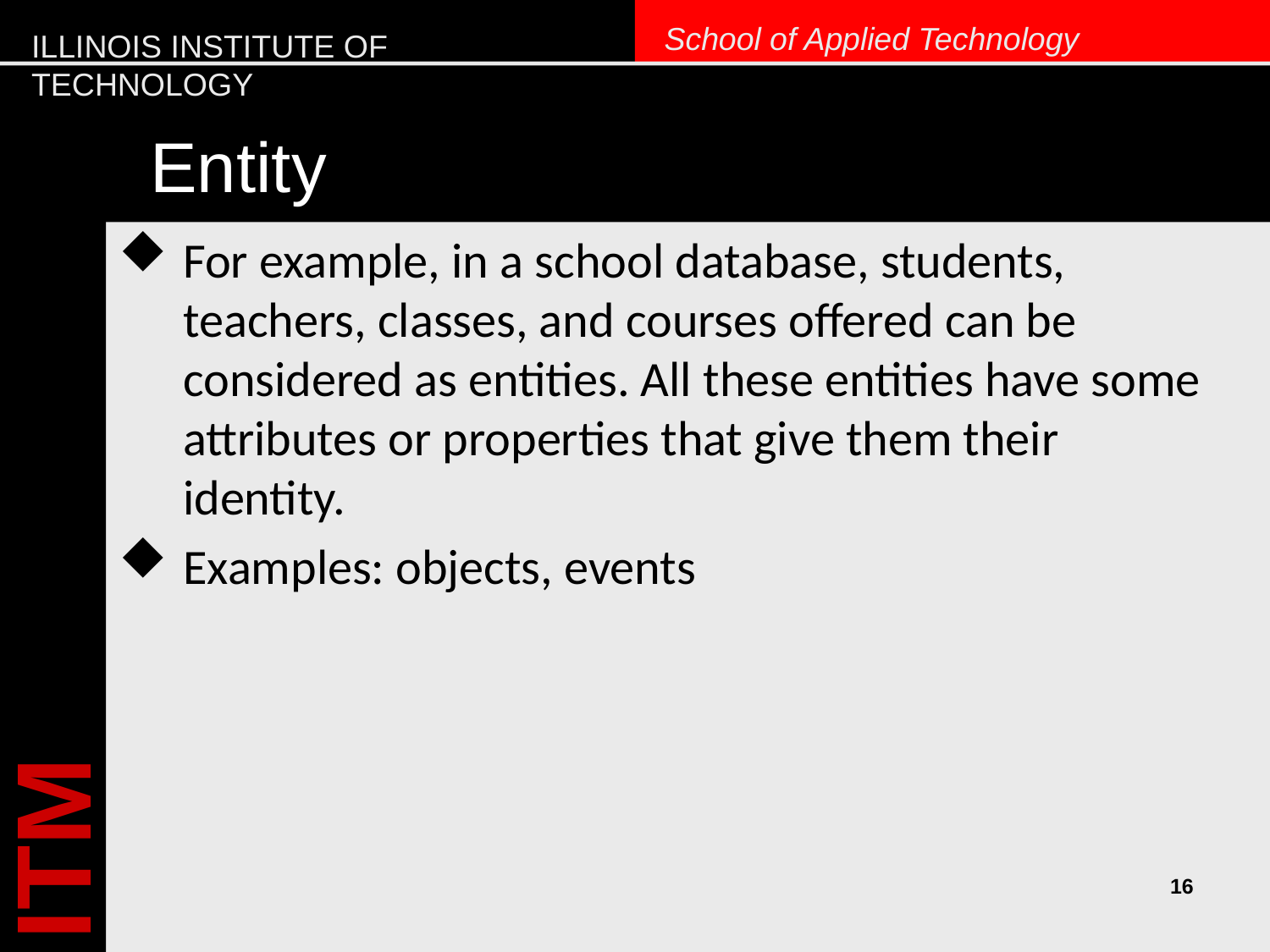

# Entity
For example, in a school database, students, teachers, classes, and courses offered can be considered as entities. All these entities have some attributes or properties that give them their identity.
Examples: objects, events

16